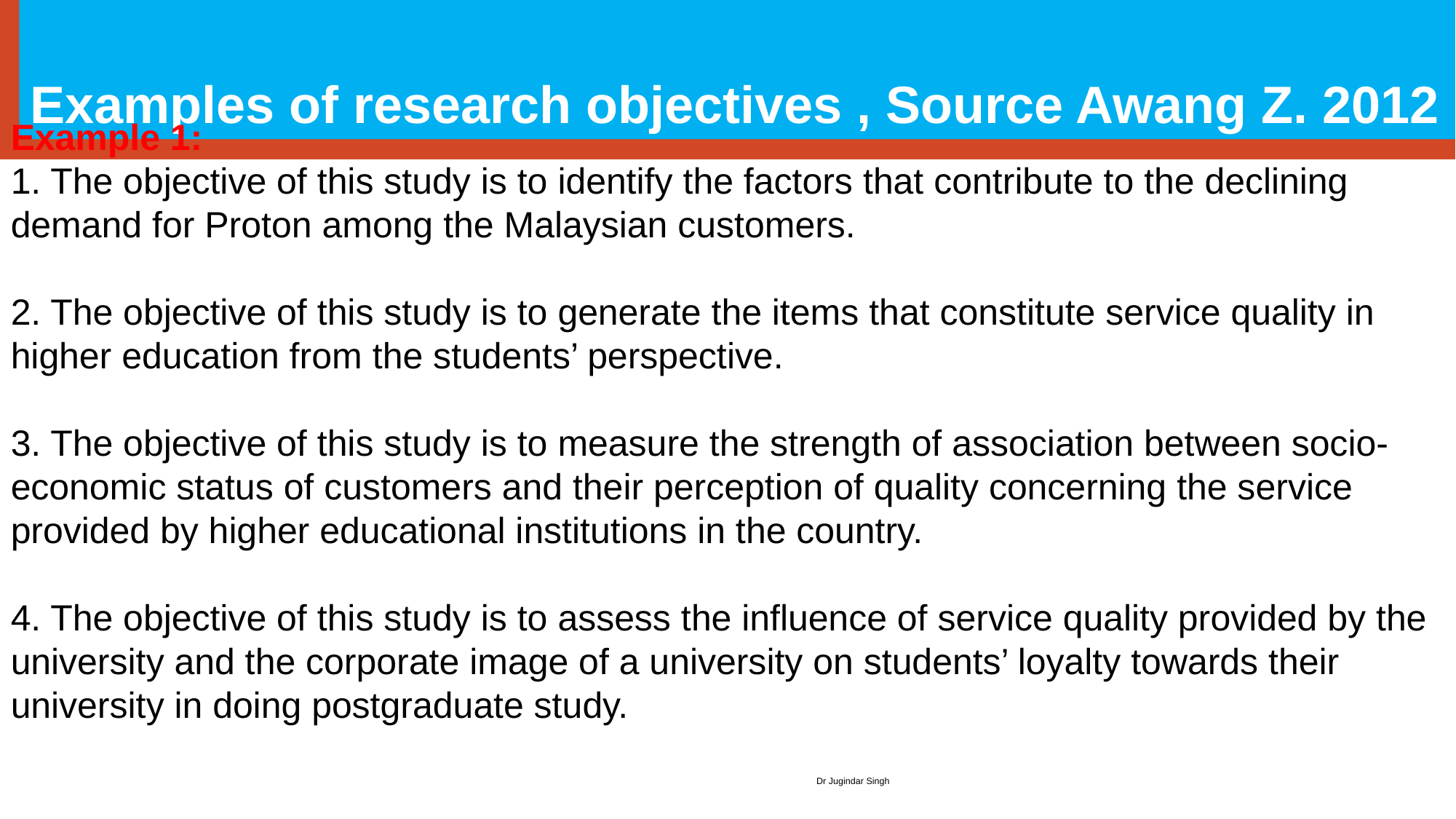

# Examples of research objectives , Source Awang Z. 2012
Example 1:
1. The objective of this study is to identify the factors that contribute to the declining demand for Proton among the Malaysian customers.

2. The objective of this study is to generate the items that constitute service quality in higher education from the students’ perspective.

3. The objective of this study is to measure the strength of association between socio-economic status of customers and their perception of quality concerning the service provided by higher educational institutions in the country.

4. The objective of this study is to assess the influence of service quality provided by the university and the corporate image of a university on students’ loyalty towards their university in doing postgraduate study.
Dr Jugindar Singh